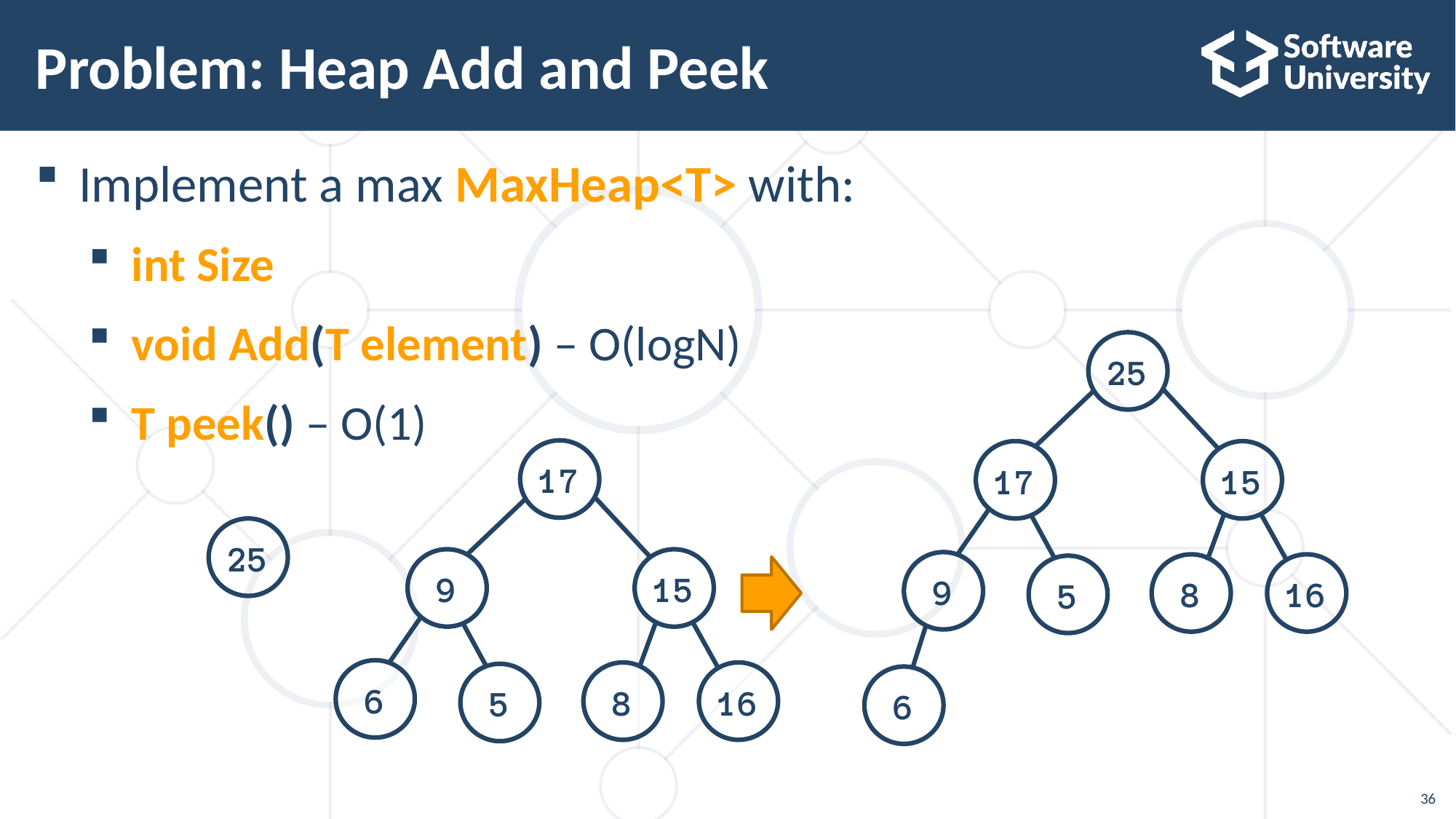

36
# Problem: Heap Add and Peek
Implement a max MaxHeap<T> with:
int Size
void Add(T element) – O(logN)
T peek() – O(1)
25

17
15

9
8
16
5

6
17

9
15

6
8
16
5
25